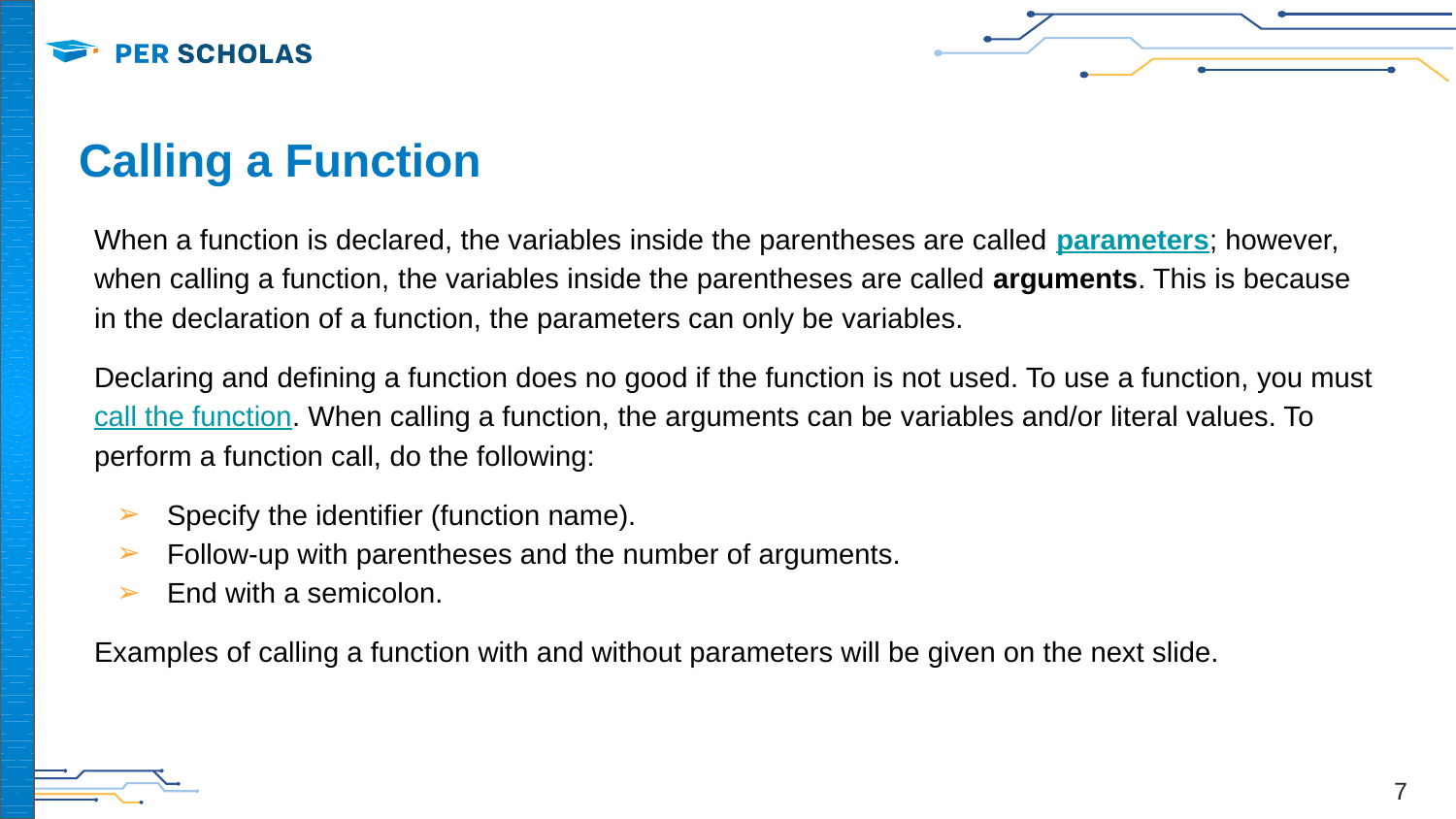

# Calling a Function
When a function is declared, the variables inside the parentheses are called parameters; however, when calling a function, the variables inside the parentheses are called arguments. This is because in the declaration of a function, the parameters can only be variables.
Declaring and defining a function does no good if the function is not used. To use a function, you must call the function. When calling a function, the arguments can be variables and/or literal values. To perform a function call, do the following:
Specify the identifier (function name).
Follow-up with parentheses and the number of arguments.
End with a semicolon.
Examples of calling a function with and without parameters will be given on the next slide.
7